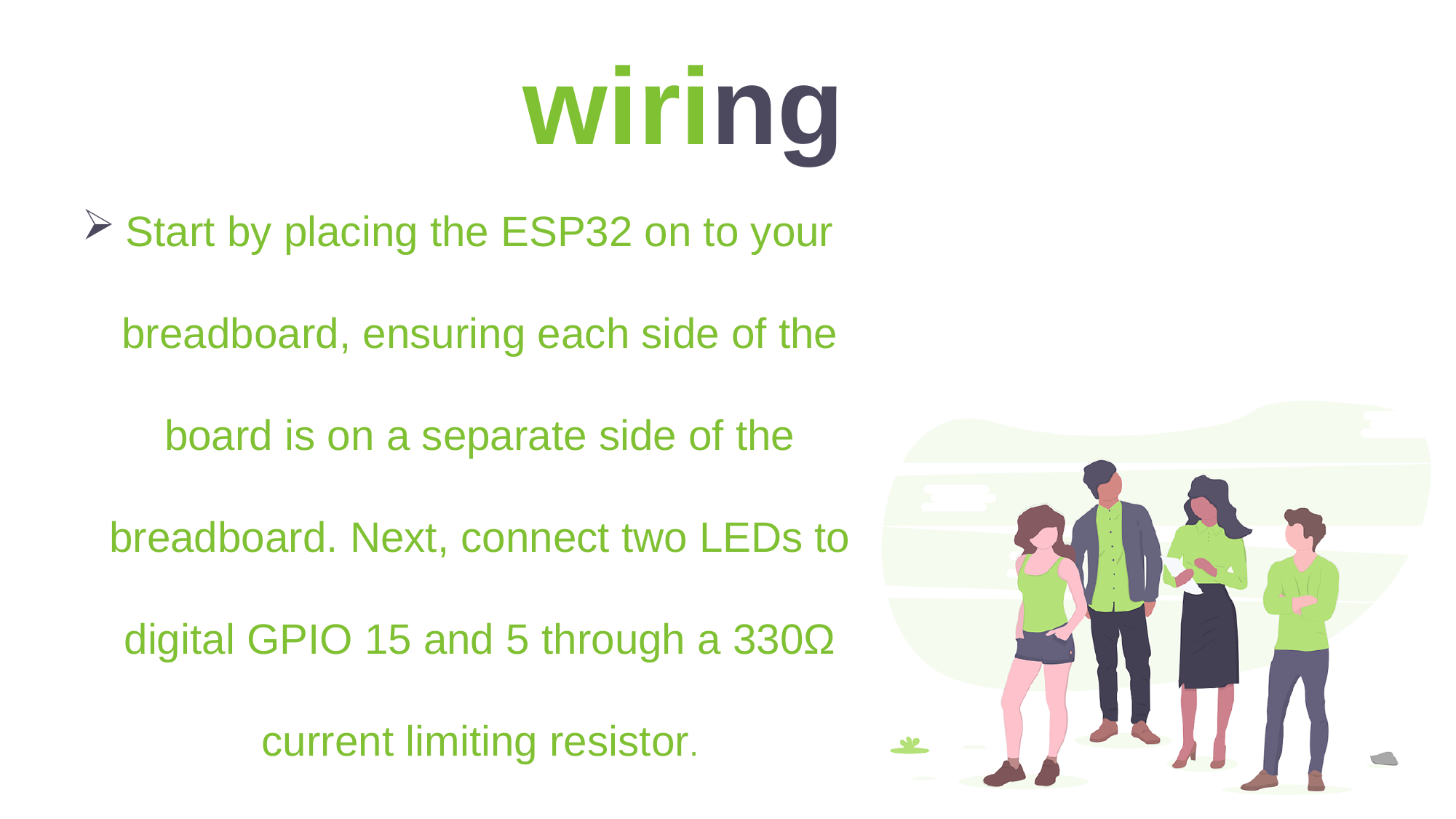

wiring
Start by placing the ESP32 on to your breadboard, ensuring each side of the board is on a separate side of the breadboard. Next, connect two LEDs to digital GPIO 15 and 5 through a 330Ω current limiting resistor.